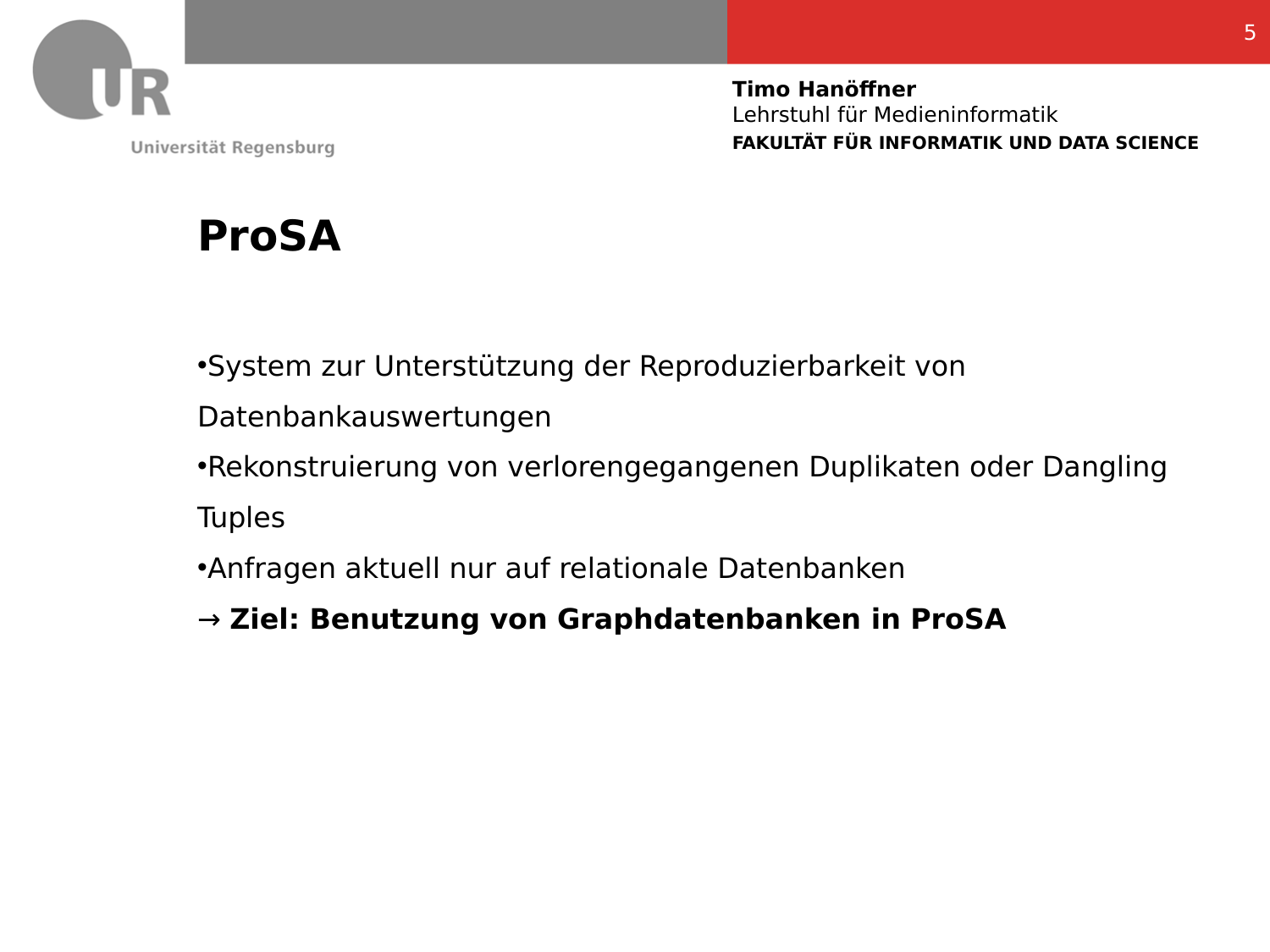

5
# ProSA
System zur Unterstützung der Reproduzierbarkeit von Datenbankauswertungen
Rekonstruierung von verlorengegangenen Duplikaten oder Dangling Tuples
Anfragen aktuell nur auf relationale Datenbanken
→ Ziel: Benutzung von Graphdatenbanken in ProSA